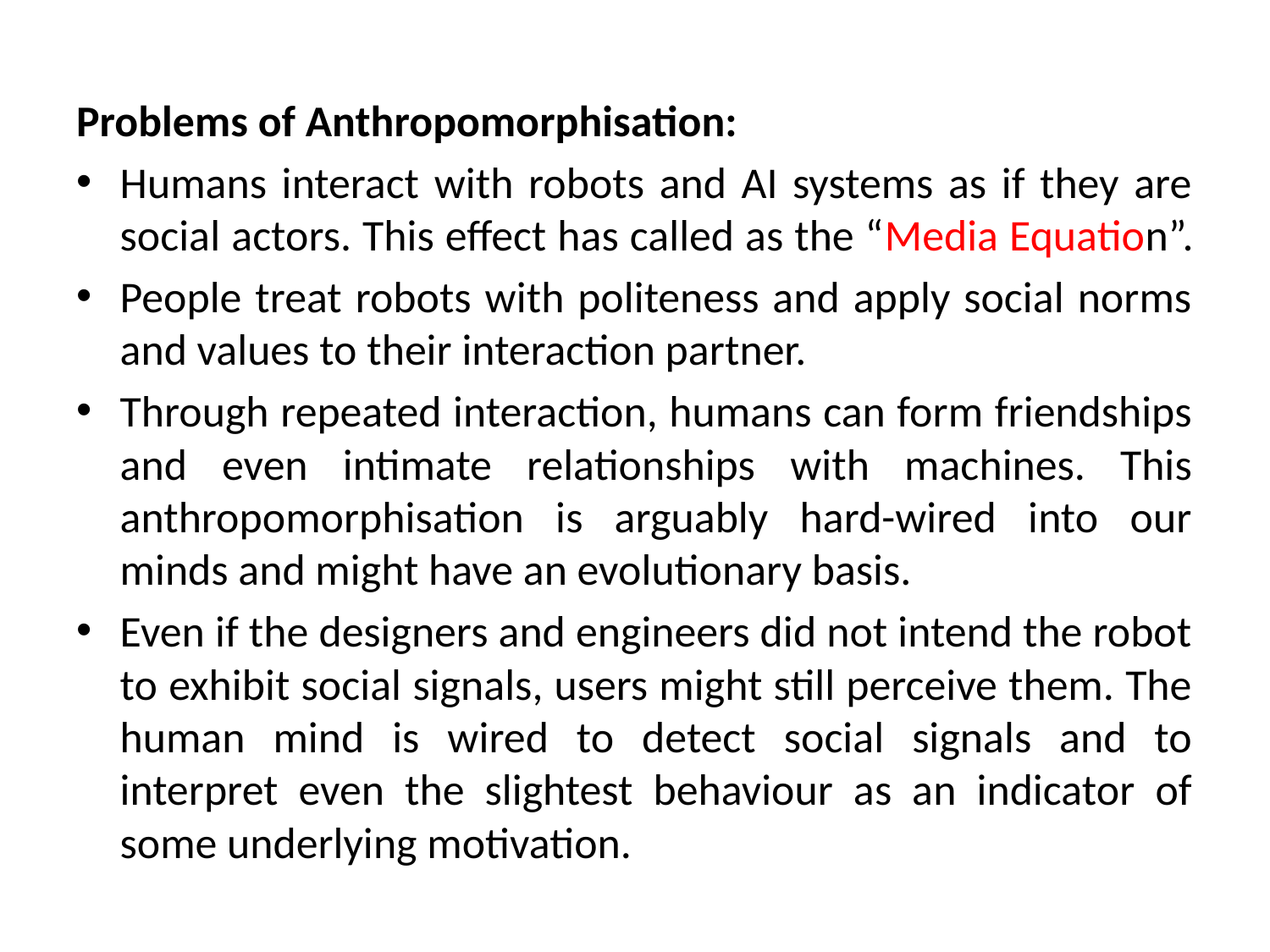

Problems of Anthropomorphisation:
Humans interact with robots and AI systems as if they are social actors. This effect has called as the “Media Equation”.
People treat robots with politeness and apply social norms and values to their interaction partner.
Through repeated interaction, humans can form friendships and even intimate relationships with machines. This anthropomorphisation is arguably hard-wired into our minds and might have an evolutionary basis.
Even if the designers and engineers did not intend the robot to exhibit social signals, users might still perceive them. The human mind is wired to detect social signals and to interpret even the slightest behaviour as an indicator of some underlying motivation.